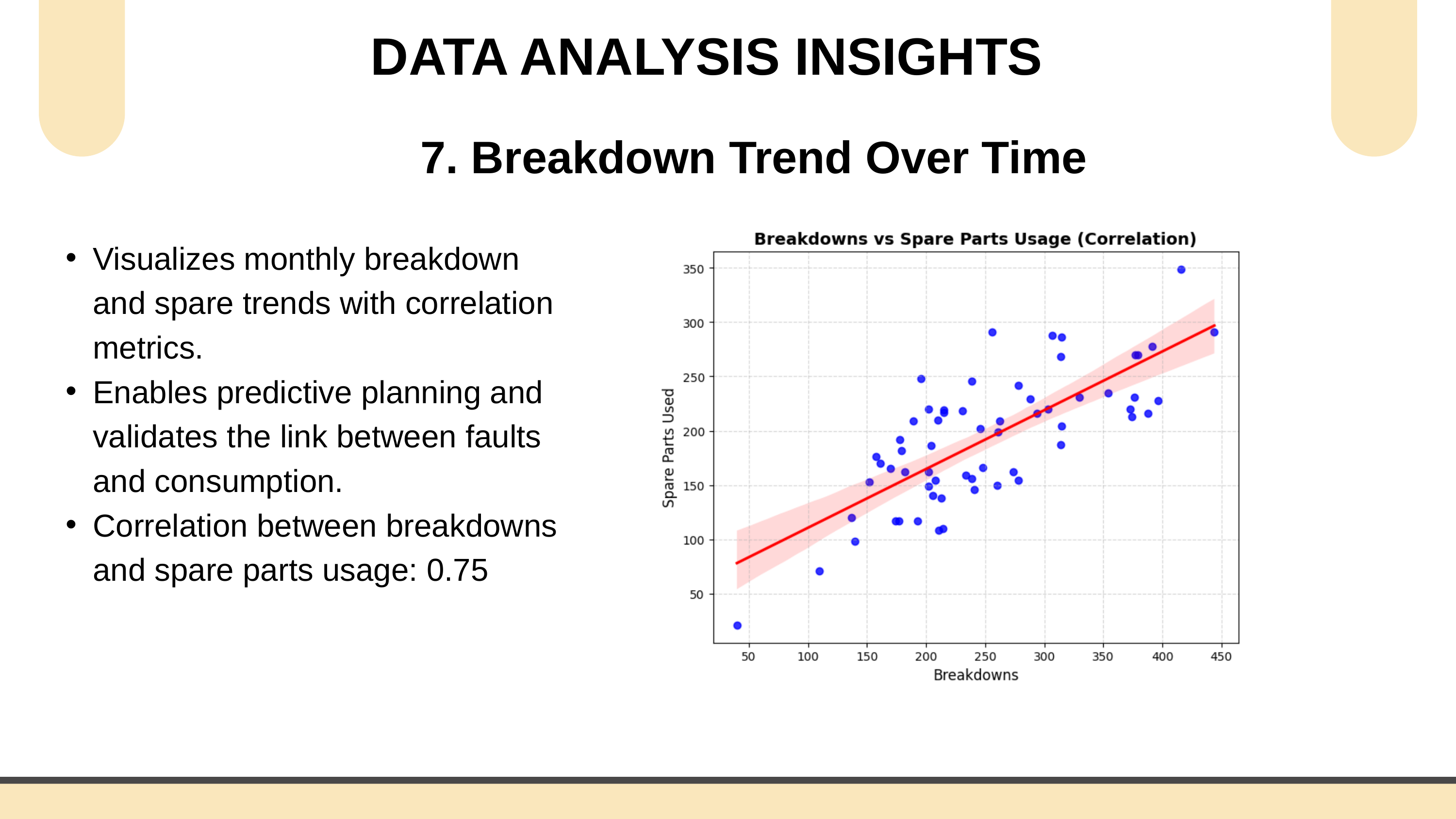

DATA ANALYSIS INSIGHTS
7. Breakdown Trend Over Time

Visualizes monthly breakdown and spare trends with correlation metrics.
Enables predictive planning and validates the link between faults and consumption.
Correlation between breakdowns and spare parts usage: 0.75